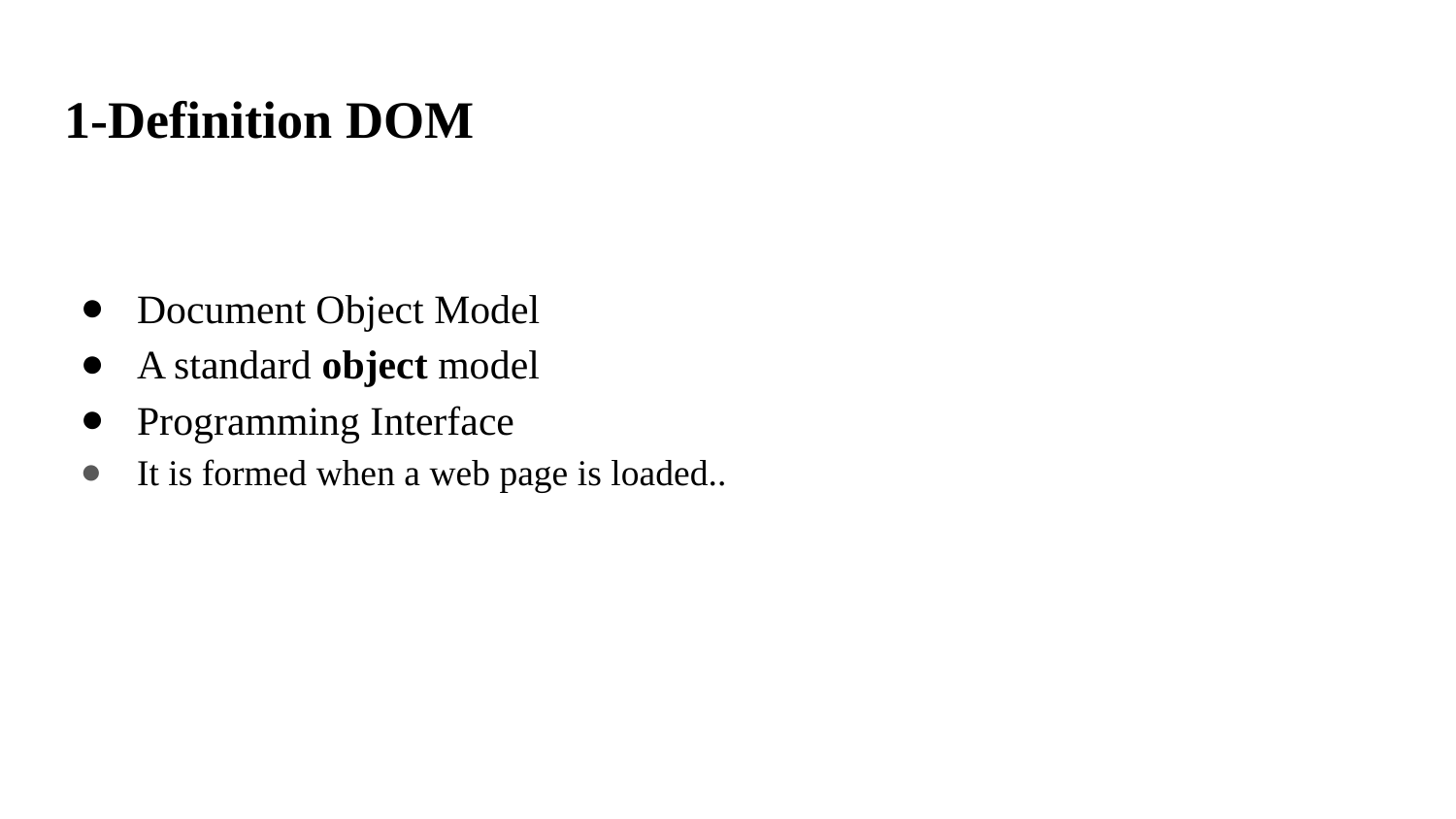

# 1-Definition DOM
Document Object Model
A standard object model
Programming Interface
It is formed when a web page is loaded..